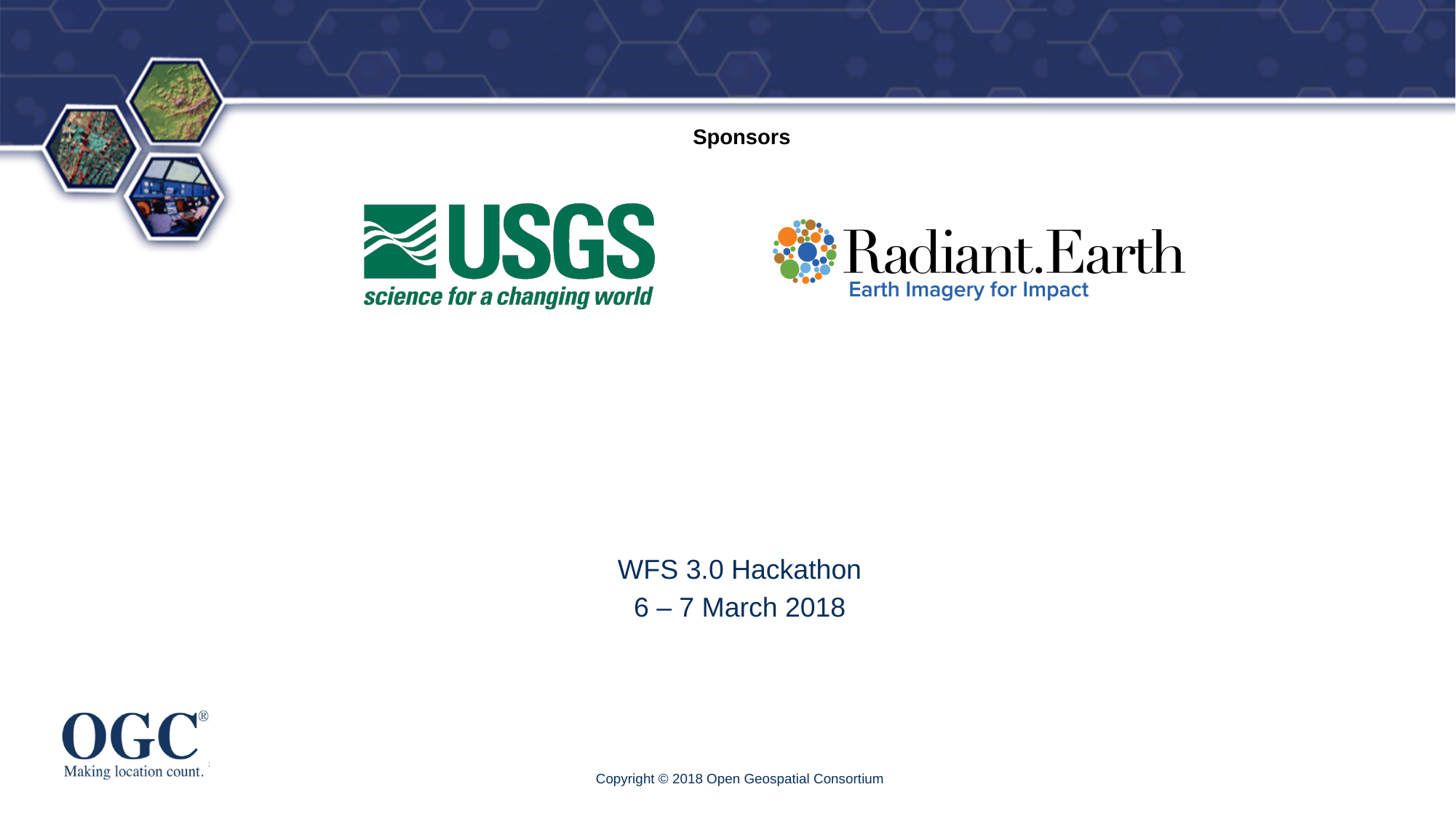

#
WFS 3.0 Hackathon
6 – 7 March 2018
Copyright © 2018 Open Geospatial Consortium